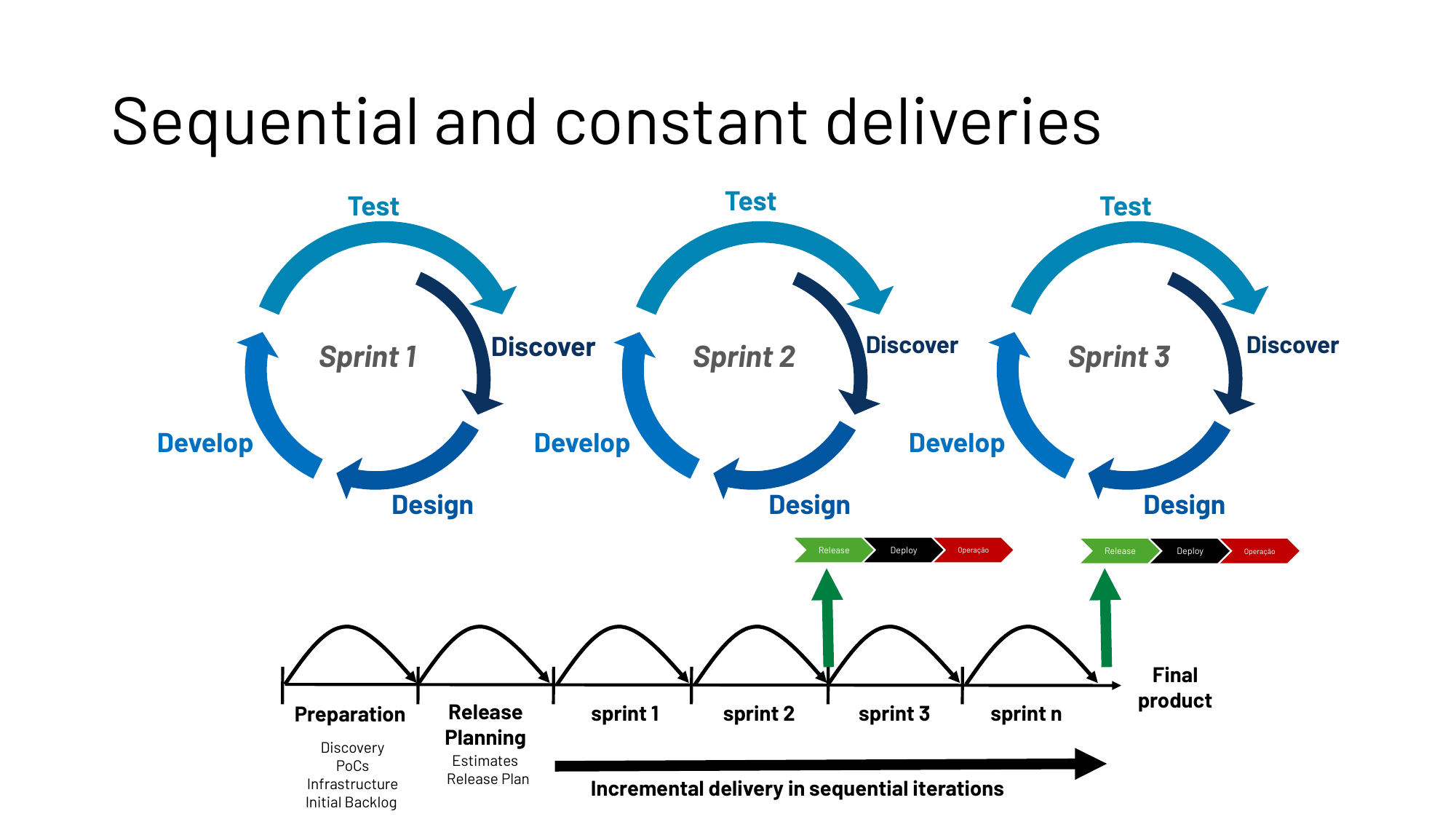

# Sequential and constant deliveries
Test

Discover
Sprint 2
Develop
Design
Test

Discover
Sprint 1
Develop
Design
Test

Discover
Sprint 3
Develop
Design
Release
Deploy
Operação

Release
Deploy
Operação

Final product

Release Planning
sprint 1
sprint 2
sprint 3
sprint n
Preparation
Discovery
PoCs
Infrastructure
Initial Backlog
Estimates
Release Plan

Incremental delivery in sequential iterations